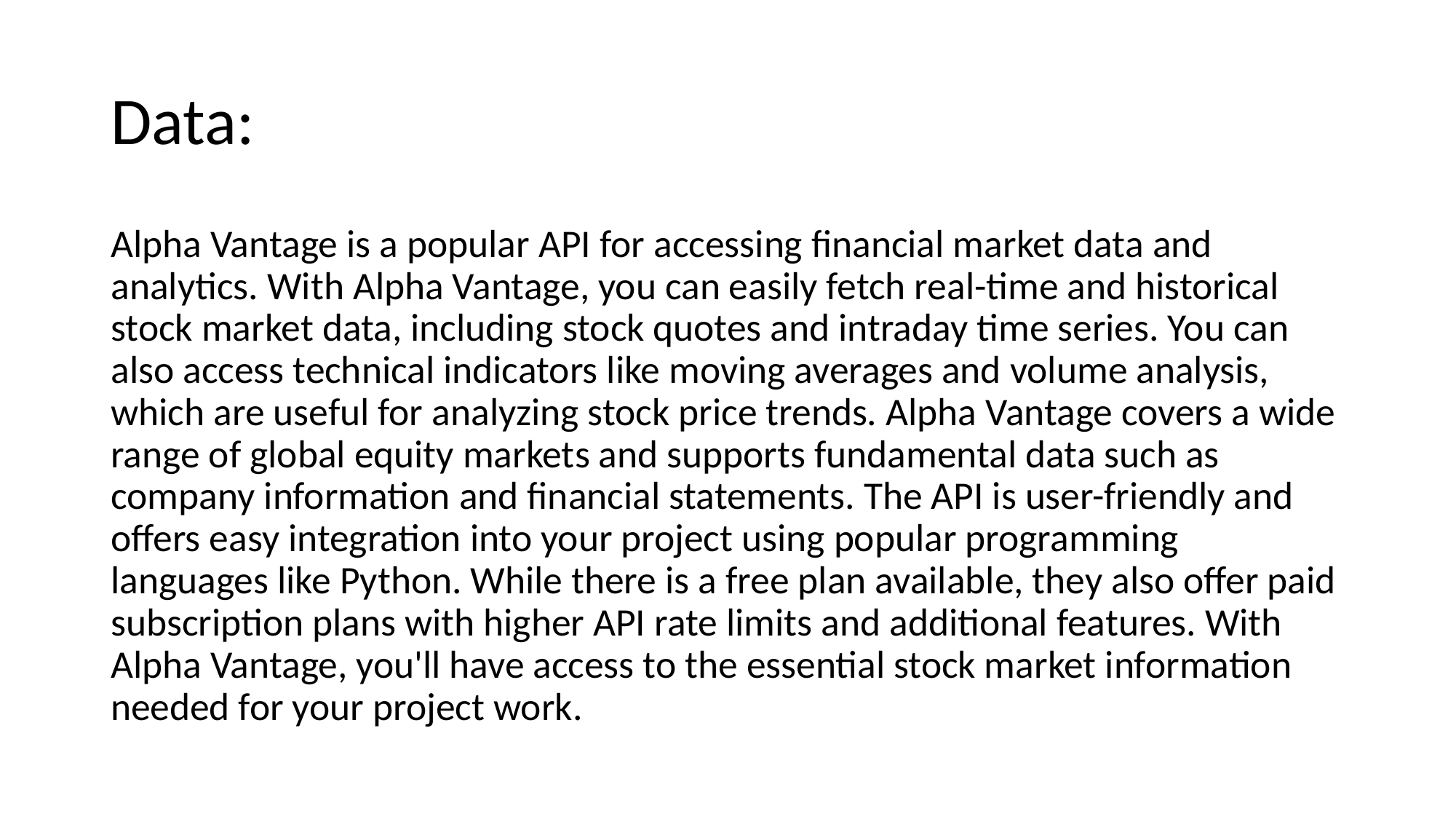

# Data:
Alpha Vantage is a popular API for accessing financial market data and analytics. With Alpha Vantage, you can easily fetch real-time and historical stock market data, including stock quotes and intraday time series. You can also access technical indicators like moving averages and volume analysis, which are useful for analyzing stock price trends. Alpha Vantage covers a wide range of global equity markets and supports fundamental data such as company information and financial statements. The API is user-friendly and offers easy integration into your project using popular programming languages like Python. While there is a free plan available, they also offer paid subscription plans with higher API rate limits and additional features. With Alpha Vantage, you'll have access to the essential stock market information needed for your project work.